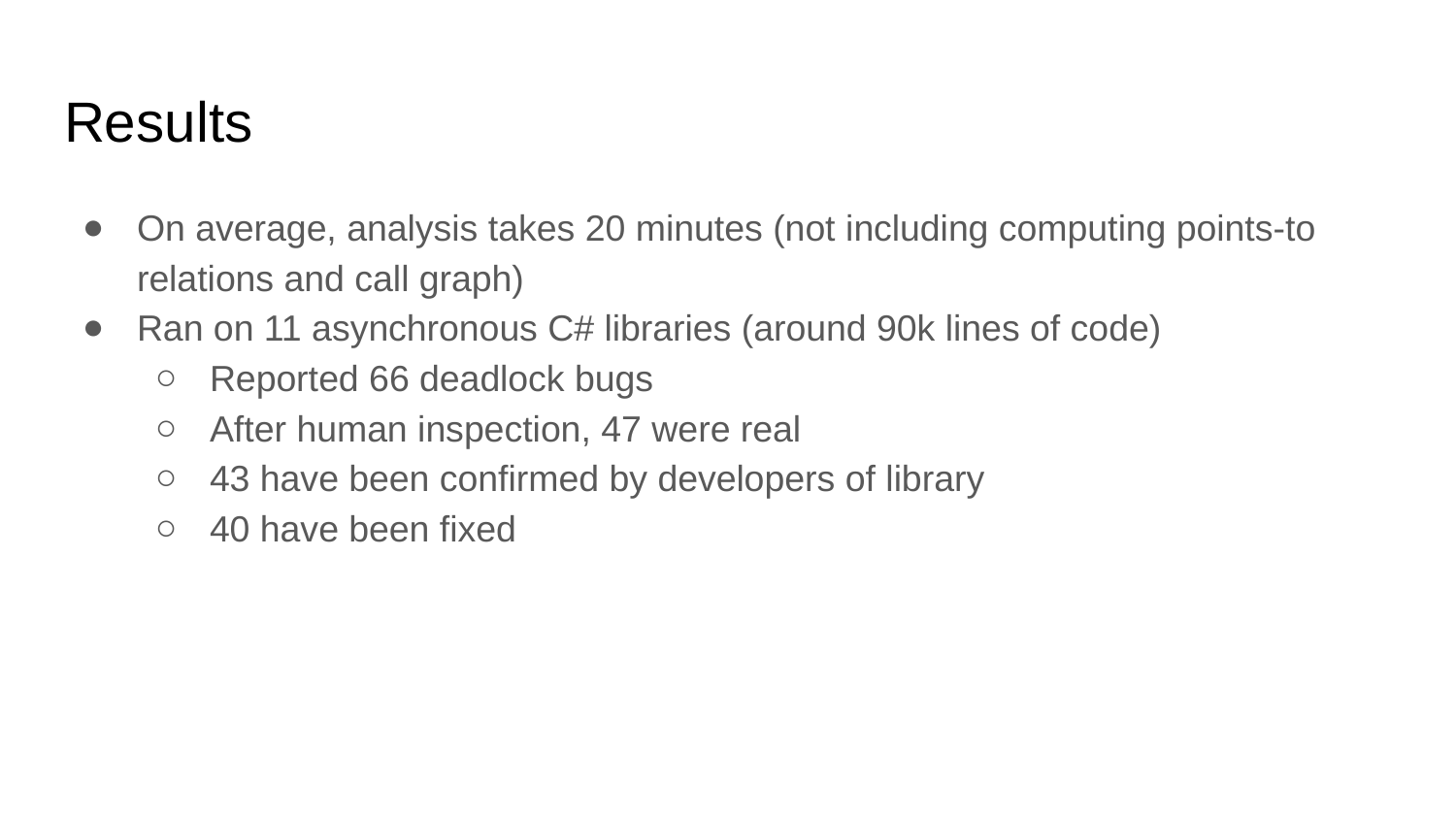

# Results
On average, analysis takes 20 minutes (not including computing points-to relations and call graph)
Ran on 11 asynchronous C# libraries (around 90k lines of code)
Reported 66 deadlock bugs
After human inspection, 47 were real
43 have been confirmed by developers of library
40 have been fixed